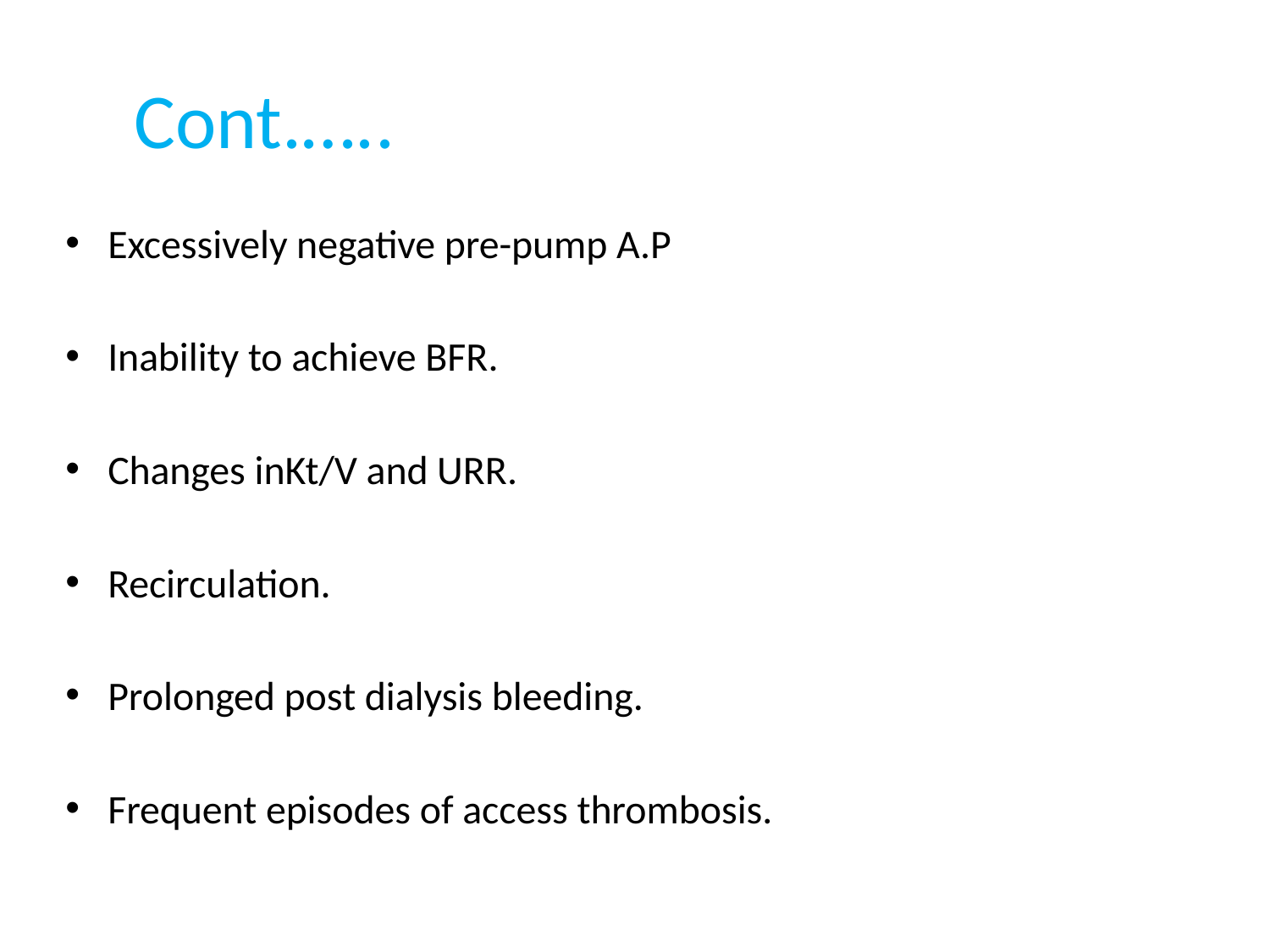

# Cont.…..
Excessively negative pre-pump A.P

Inability to achieve BFR.

Changes inKt/V and URR.

Recirculation.

Prolonged post dialysis bleeding.

Frequent episodes of access thrombosis.